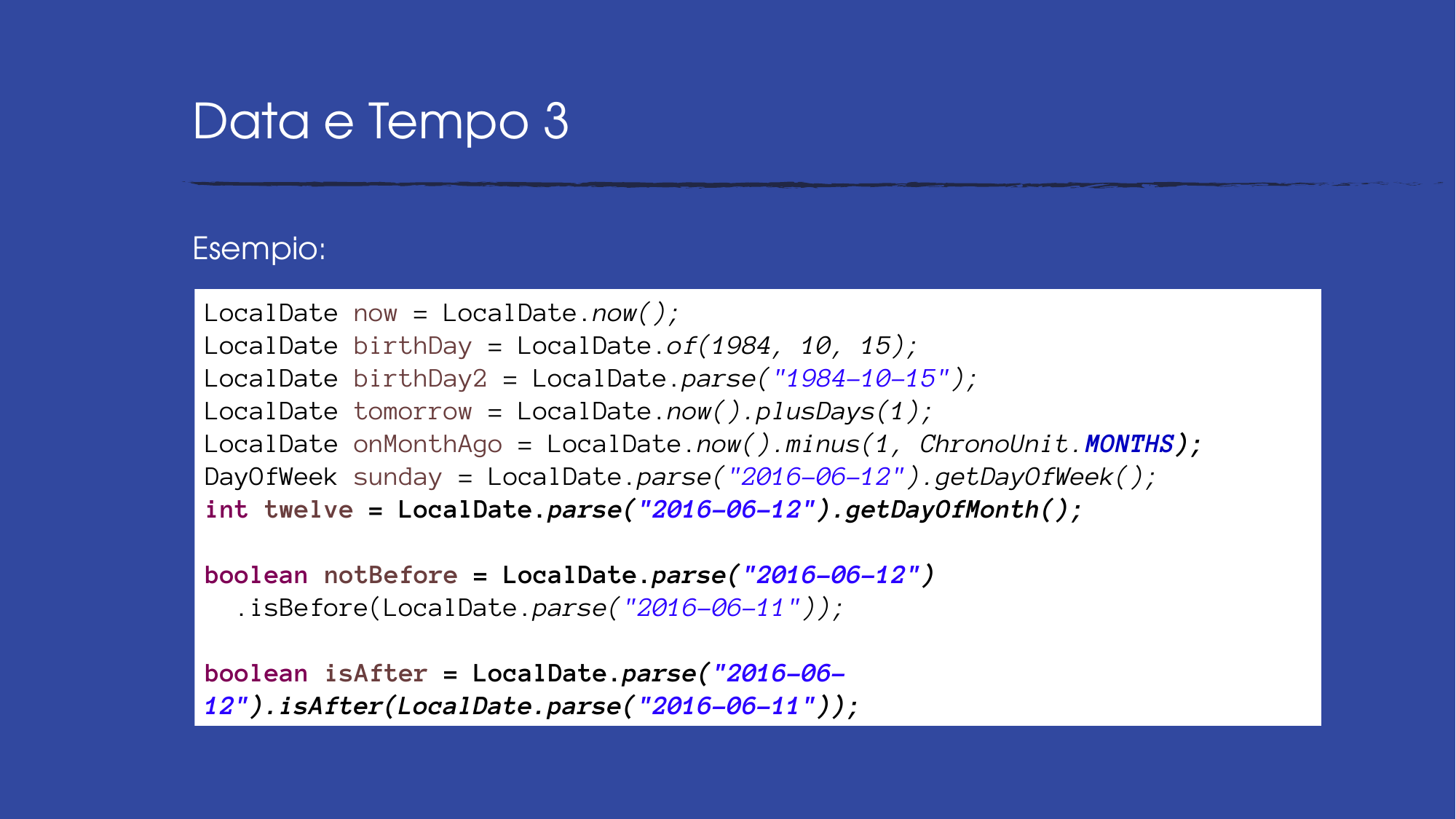

# Data e Tempo 3
Esempio:
LocalDate now = LocalDate.now();
LocalDate birthDay = LocalDate.of(1984, 10, 15);
LocalDate birthDay2 = LocalDate.parse("1984-10-15");
LocalDate tomorrow = LocalDate.now().plusDays(1);
LocalDate onMonthAgo = LocalDate.now().minus(1, ChronoUnit.MONTHS);
DayOfWeek sunday = LocalDate.parse("2016-06-12").getDayOfWeek();
int twelve = LocalDate.parse("2016-06-12").getDayOfMonth();

boolean notBefore = LocalDate.parse("2016-06-12")
  .isBefore(LocalDate.parse("2016-06-11"));

boolean isAfter = LocalDate.parse("2016-06-12").isAfter(LocalDate.parse("2016-06-11"));